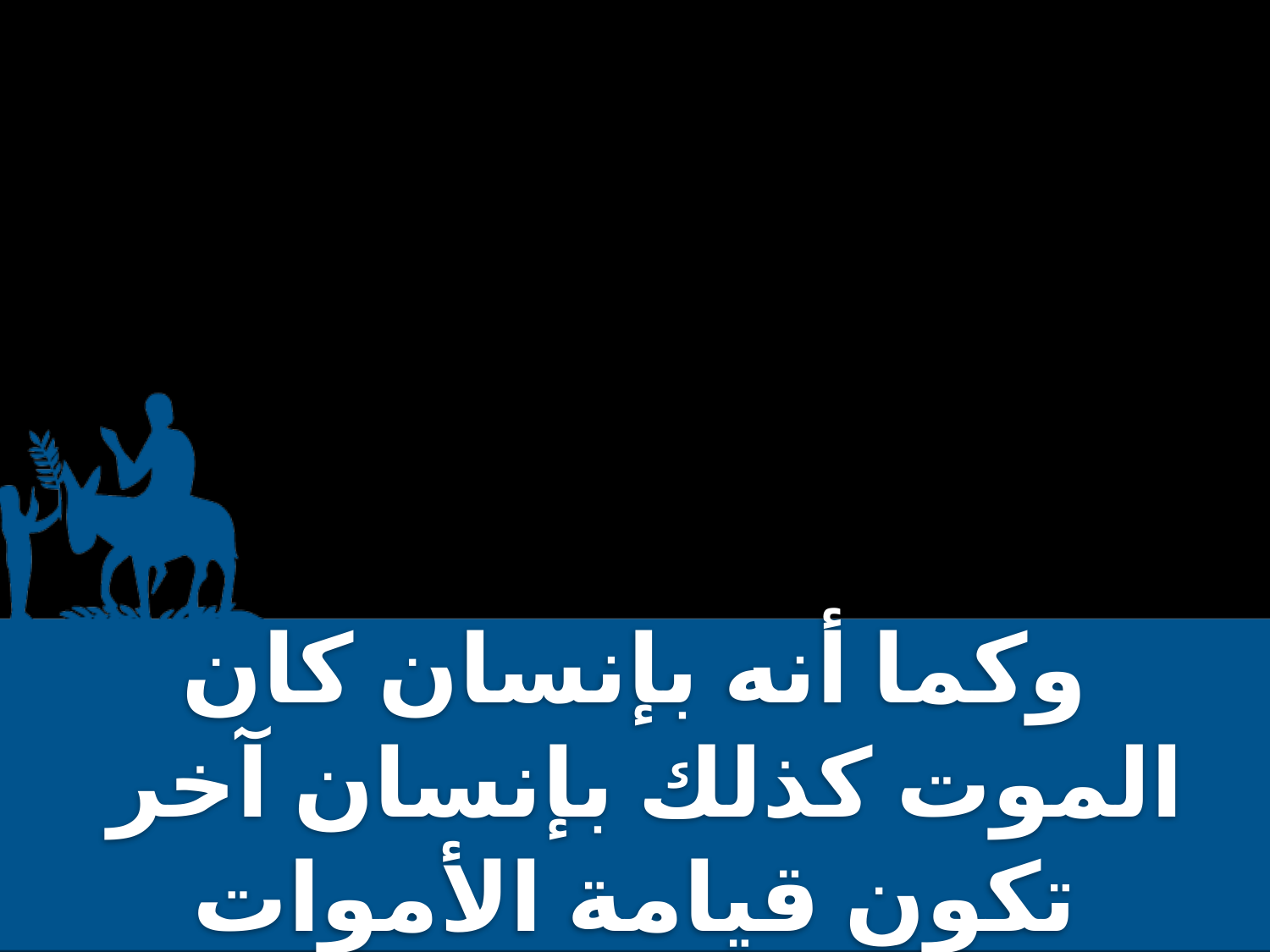

وكما أنه بإنسان كان الموت كذلك بإنسان آخر  تكون قيامة الأموات